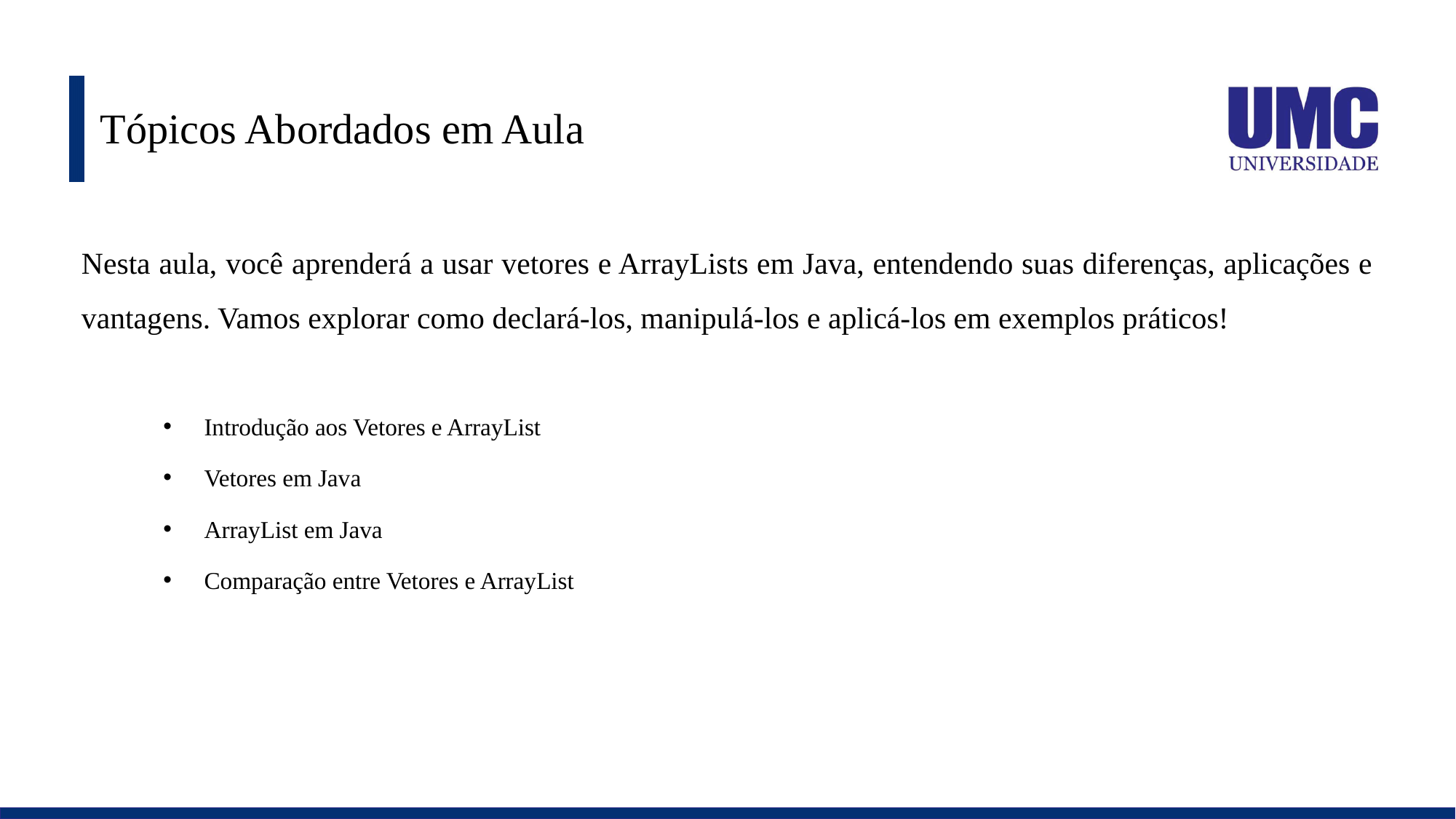

# Tópicos Abordados em Aula
Nesta aula, você aprenderá a usar vetores e ArrayLists em Java, entendendo suas diferenças, aplicações e vantagens. Vamos explorar como declará-los, manipulá-los e aplicá-los em exemplos práticos!

Introdução aos Vetores e ArrayList
Vetores em Java
ArrayList em Java
Comparação entre Vetores e ArrayList